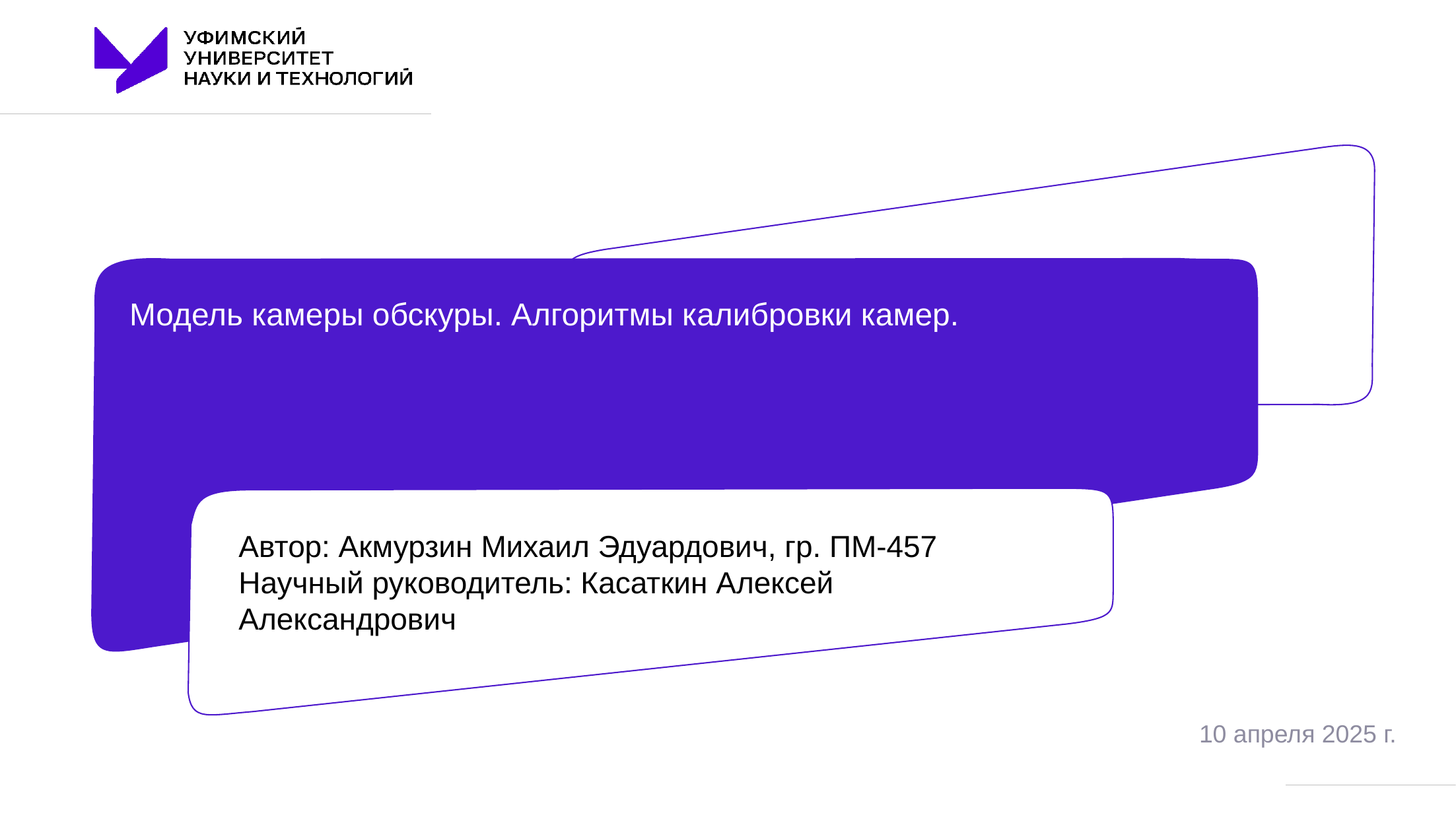

# Модель камеры обскуры. Алгоритмы калибровки камер.
Автор: Акмурзин Михаил Эдуардович, гр. ПМ-457
Научный руководитель: Касаткин Алексей Александрович

10 апреля 2025 г.